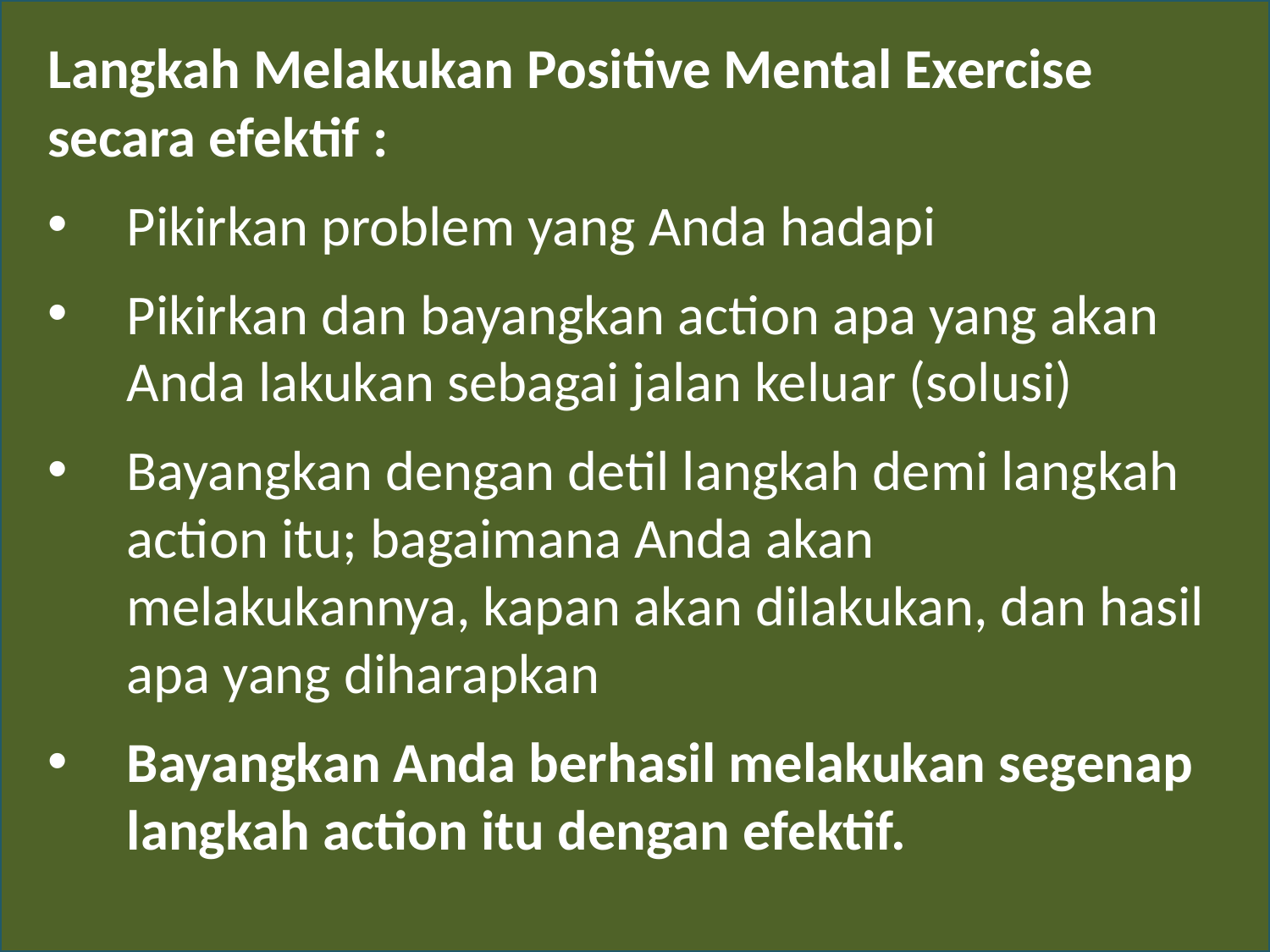

Langkah Melakukan Positive Mental Exercise secara efektif :
Pikirkan problem yang Anda hadapi
Pikirkan dan bayangkan action apa yang akan Anda lakukan sebagai jalan keluar (solusi)
Bayangkan dengan detil langkah demi langkah action itu; bagaimana Anda akan melakukannya, kapan akan dilakukan, dan hasil apa yang diharapkan
Bayangkan Anda berhasil melakukan segenap langkah action itu dengan efektif.